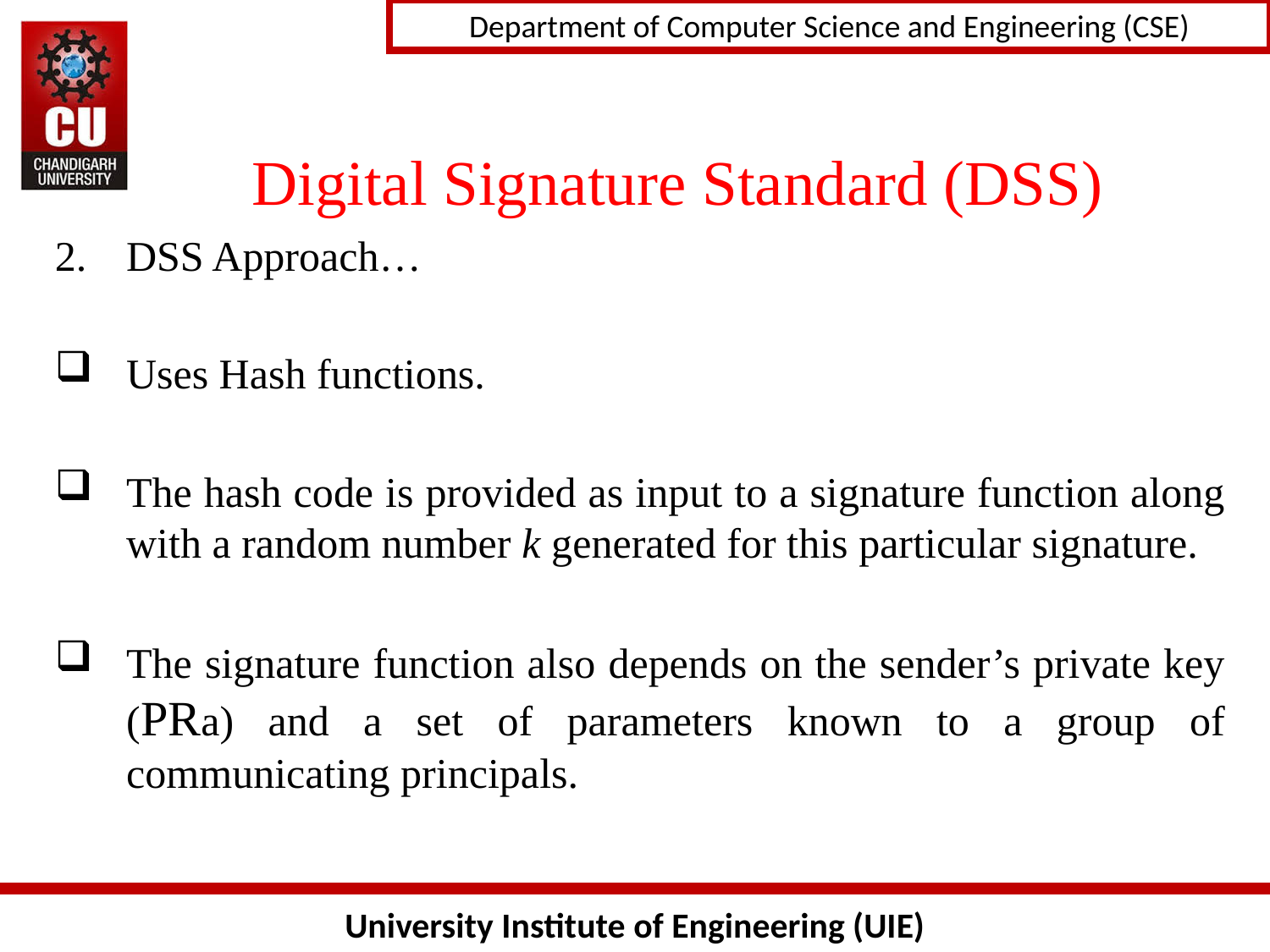

# Digital Signature Standard (DSS)
DSS Approach…

Uses Hash functions.

The hash code is provided as input to a signature function along with a random number k generated for this particular signature.

The signature function also depends on the sender’s private key (PRa) and a set of parameters known to a group of communicating principals.